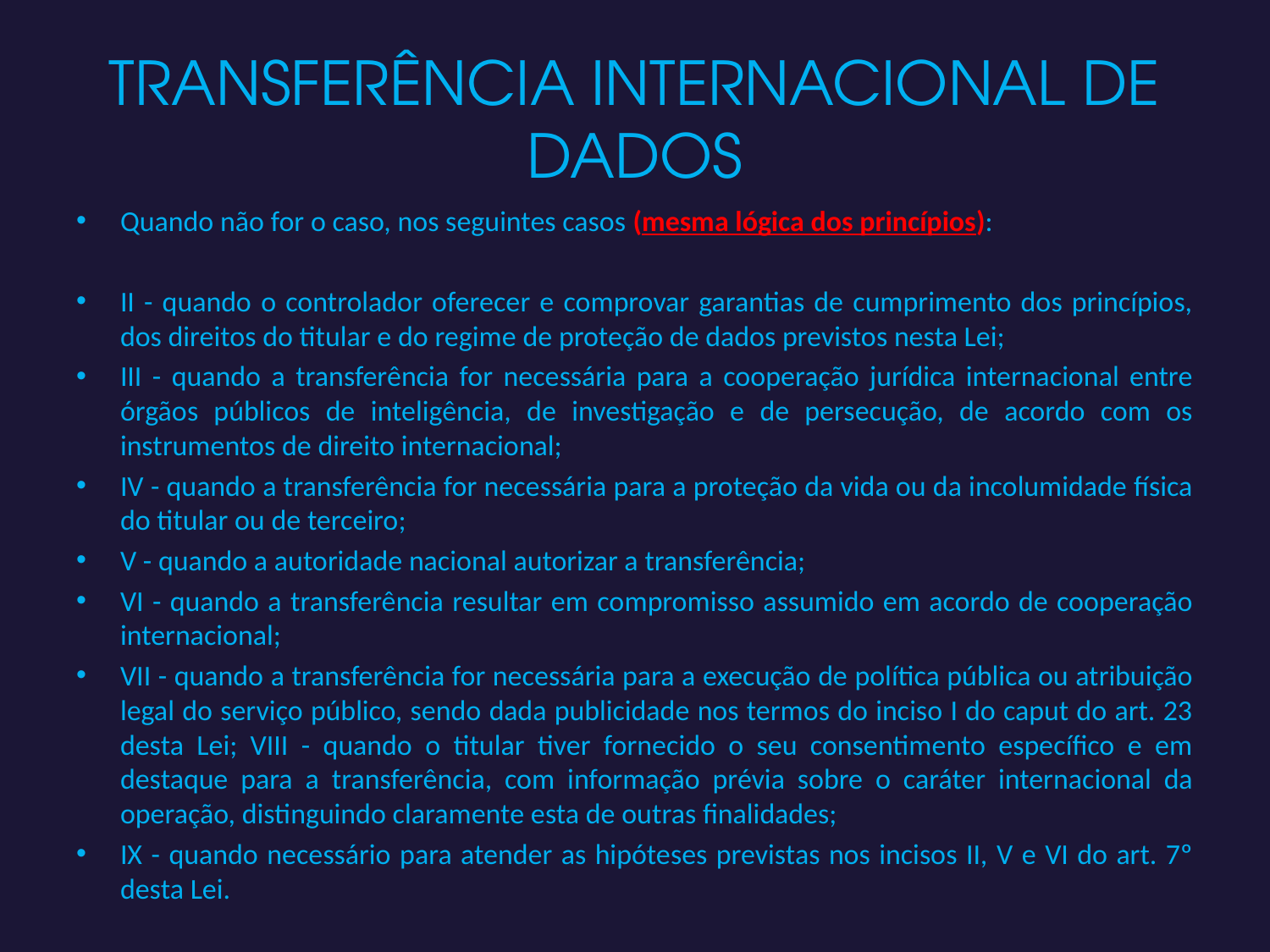

# TRANSFERÊNCIA INTERNACIONAL DE DADOS
Quando não for o caso, nos seguintes casos (mesma lógica dos princípios):

II - quando o controlador oferecer e comprovar garantias de cumprimento dos princípios, dos direitos do titular e do regime de proteção de dados previstos nesta Lei;
III - quando a transferência for necessária para a cooperação jurídica internacional entre órgãos públicos de inteligência, de investigação e de persecução, de acordo com os instrumentos de direito internacional;
IV - quando a transferência for necessária para a proteção da vida ou da incolumidade física do titular ou de terceiro;
V - quando a autoridade nacional autorizar a transferência;
VI - quando a transferência resultar em compromisso assumido em acordo de cooperação internacional;
VII - quando a transferência for necessária para a execução de política pública ou atribuição legal do serviço público, sendo dada publicidade nos termos do inciso I do caput do art. 23 desta Lei; VIII - quando o titular tiver fornecido o seu consentimento específico e em destaque para a transferência, com informação prévia sobre o caráter internacional da operação, distinguindo claramente esta de outras finalidades;
IX - quando necessário para atender as hipóteses previstas nos incisos II, V e VI do art. 7º desta Lei.